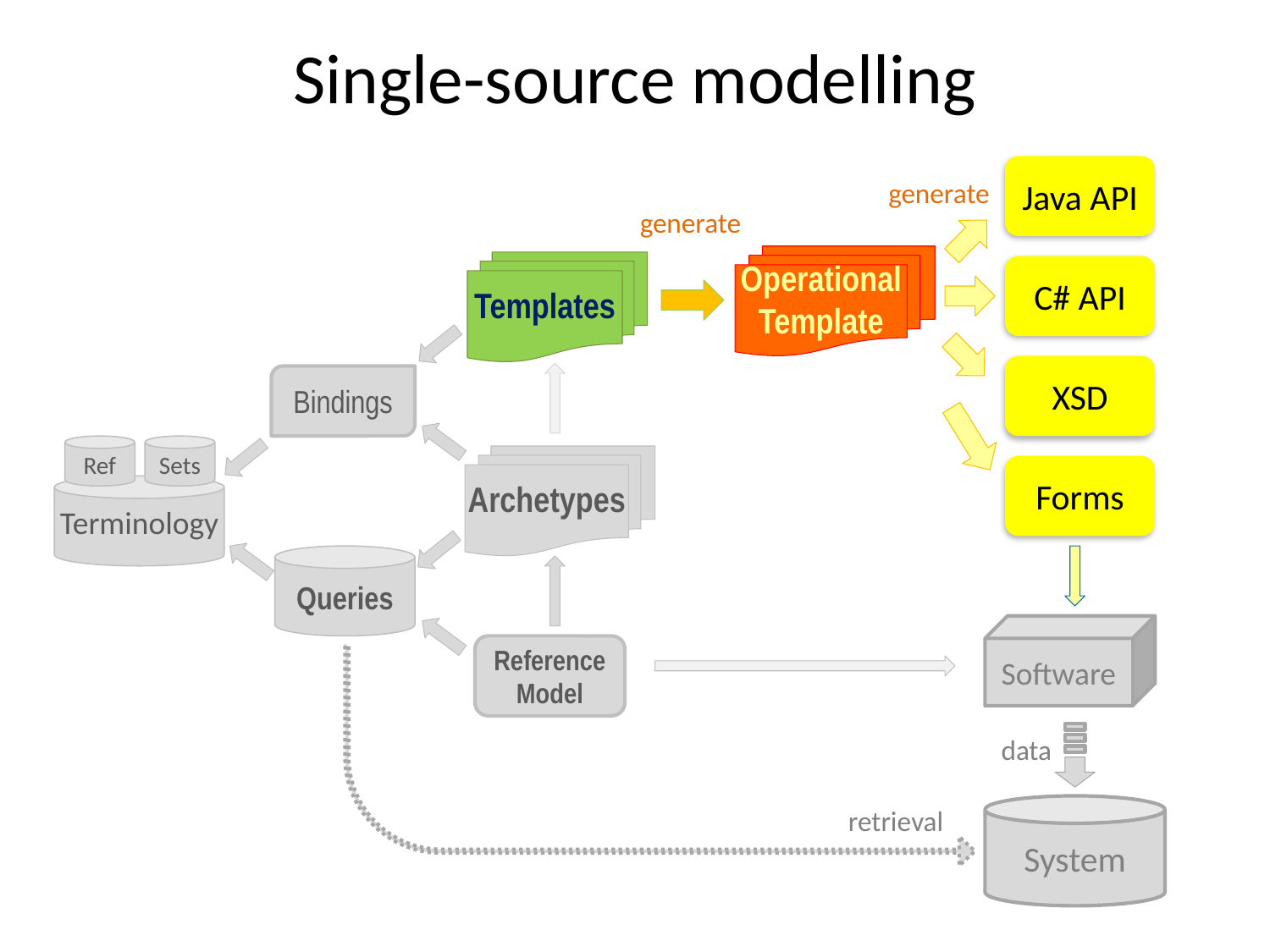

# Single-source modelling
Java API
generate
generate

Operational Template
Templates
C# API

XSD
Bindings

Ref
Sets

Terminology
Archetypes

Forms

Queries

Software

Reference Model

data

System
retrieval